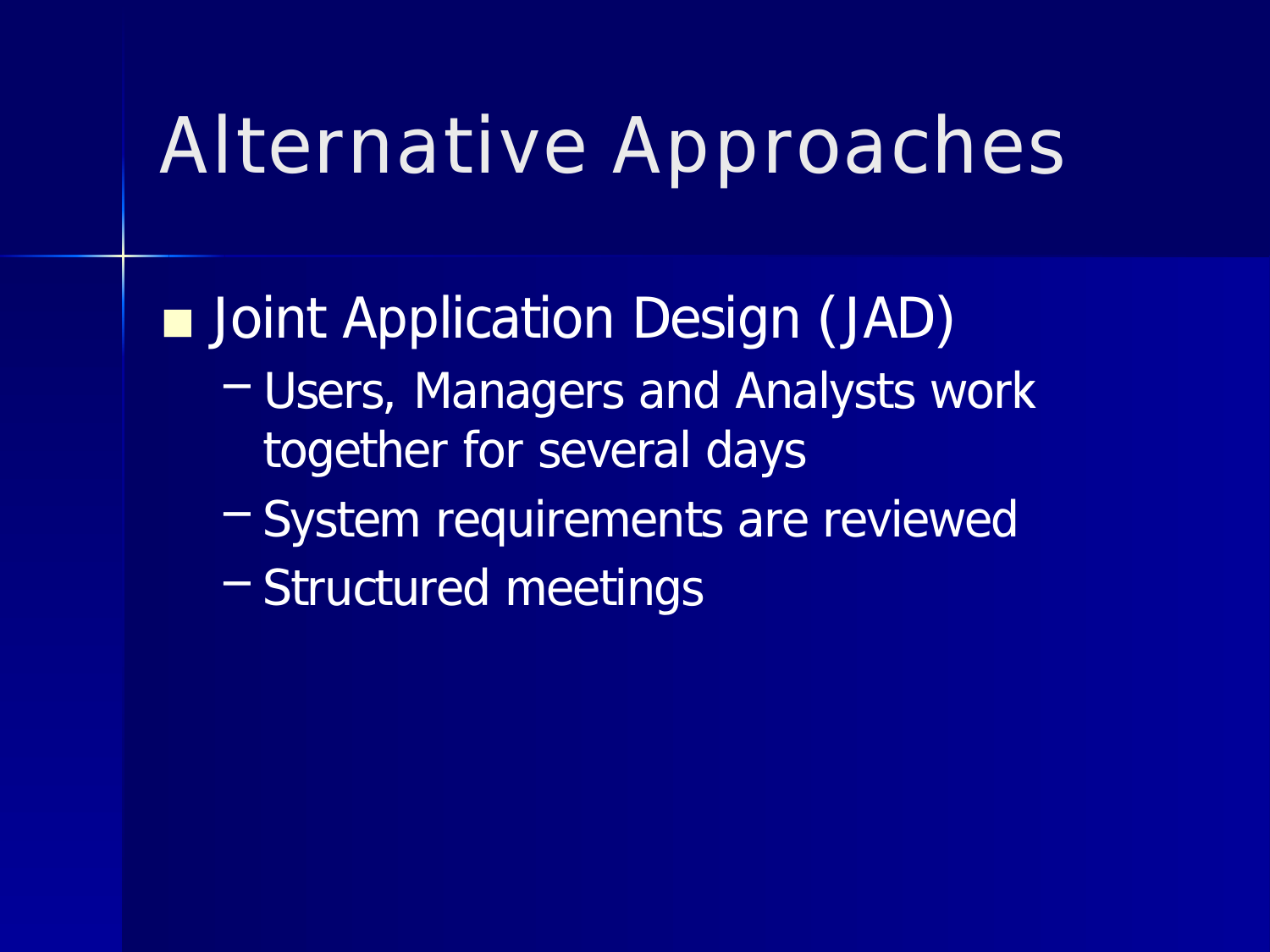

# Alternative Approaches
Joint Application Design (JAD)
Users, Managers and Analysts work together for several days
System requirements are reviewed
Structured meetings